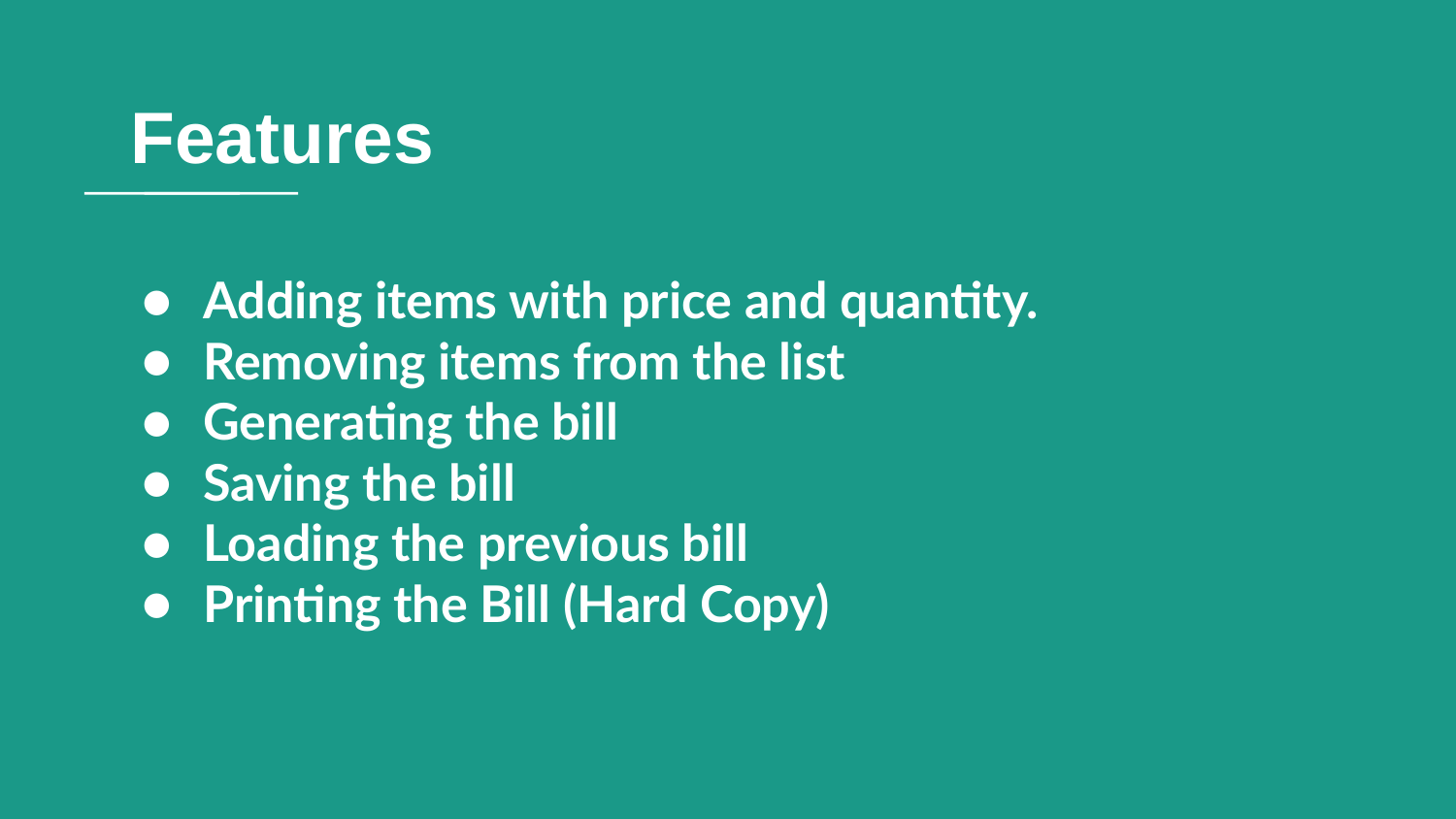

# Features
Adding items with price and quantity.
Removing items from the list
Generating the bill
Saving the bill
Loading the previous bill
Printing the Bill (Hard Copy)